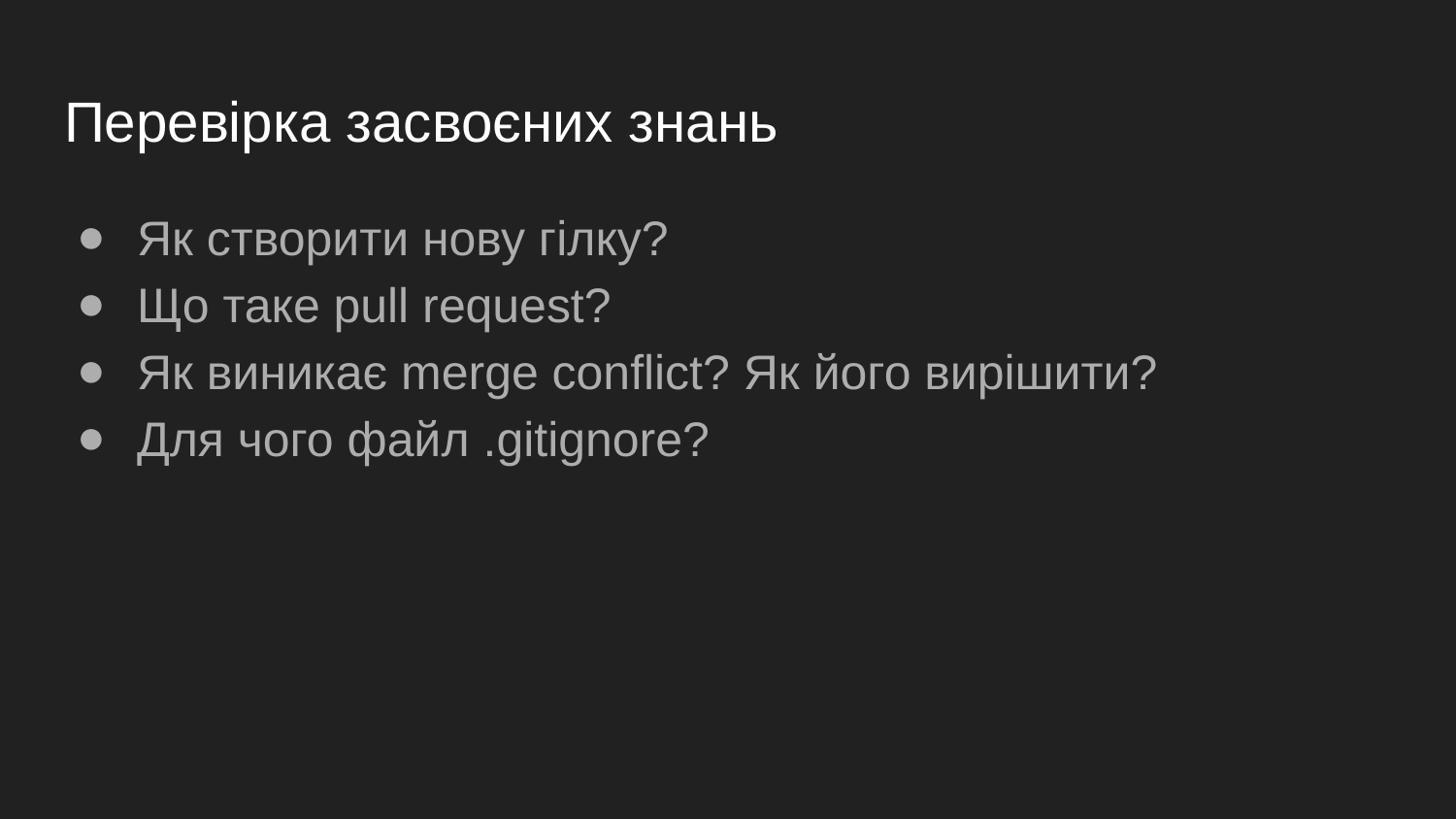

# Перевірка засвоєних знань
Як створити нову гілку?
Що таке pull request?
Як виникає merge conflict? Як його вирішити?
Для чого файл .gitignore?